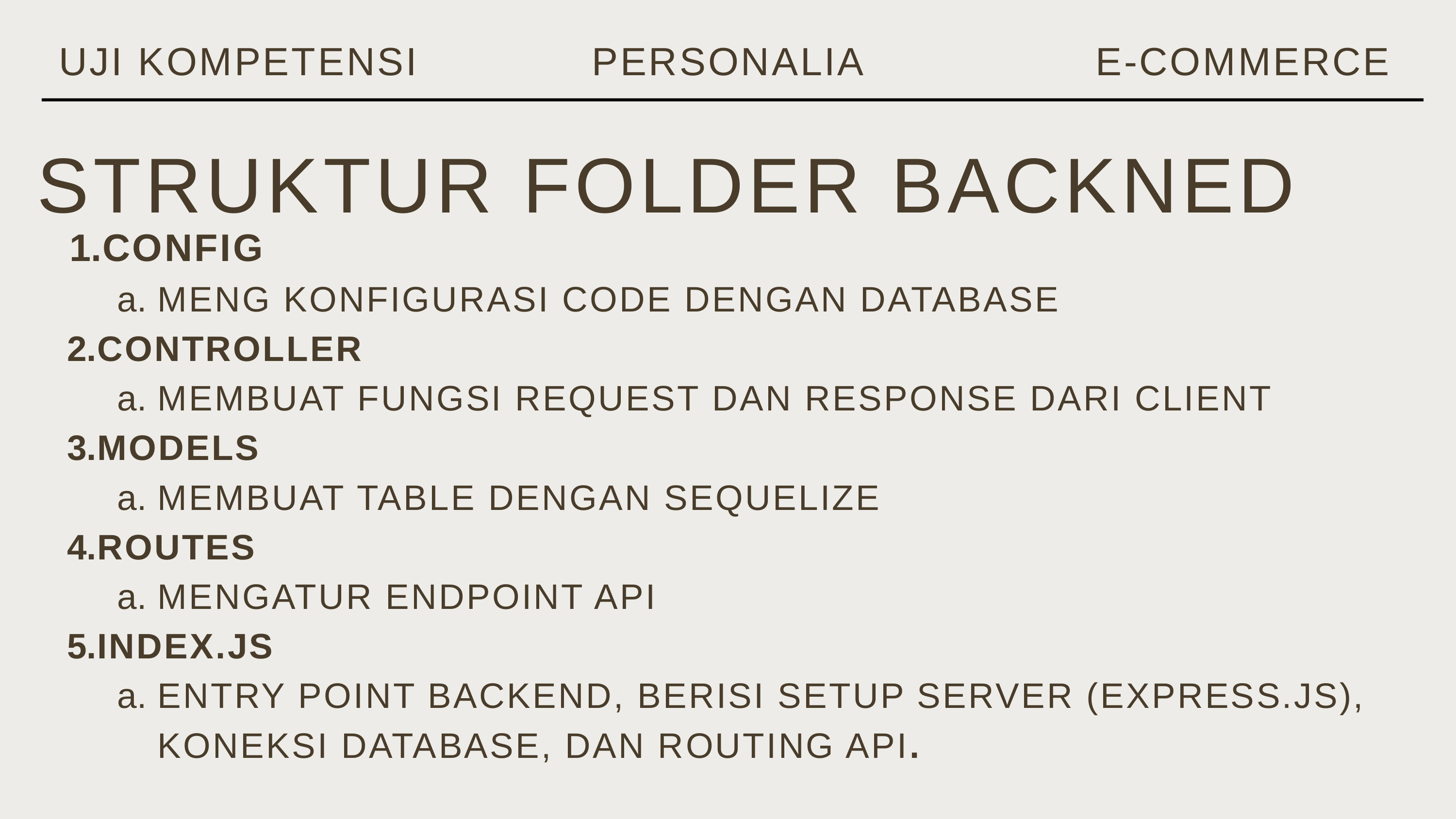

UJI KOMPETENSI
PERSONALIA
E-COMMERCE

STRUKTUR FOLDER BACKNED
CONFIG
MENG KONFIGURASI CODE DENGAN DATABASE
CONTROLLER
MEMBUAT FUNGSI REQUEST DAN RESPONSE DARI CLIENT
MODELS
MEMBUAT TABLE DENGAN SEQUELIZE
ROUTES
MENGATUR ENDPOINT API
INDEX.JS
ENTRY POINT BACKEND, BERISI SETUP SERVER (EXPRESS.JS), KONEKSI DATABASE, DAN ROUTING API.